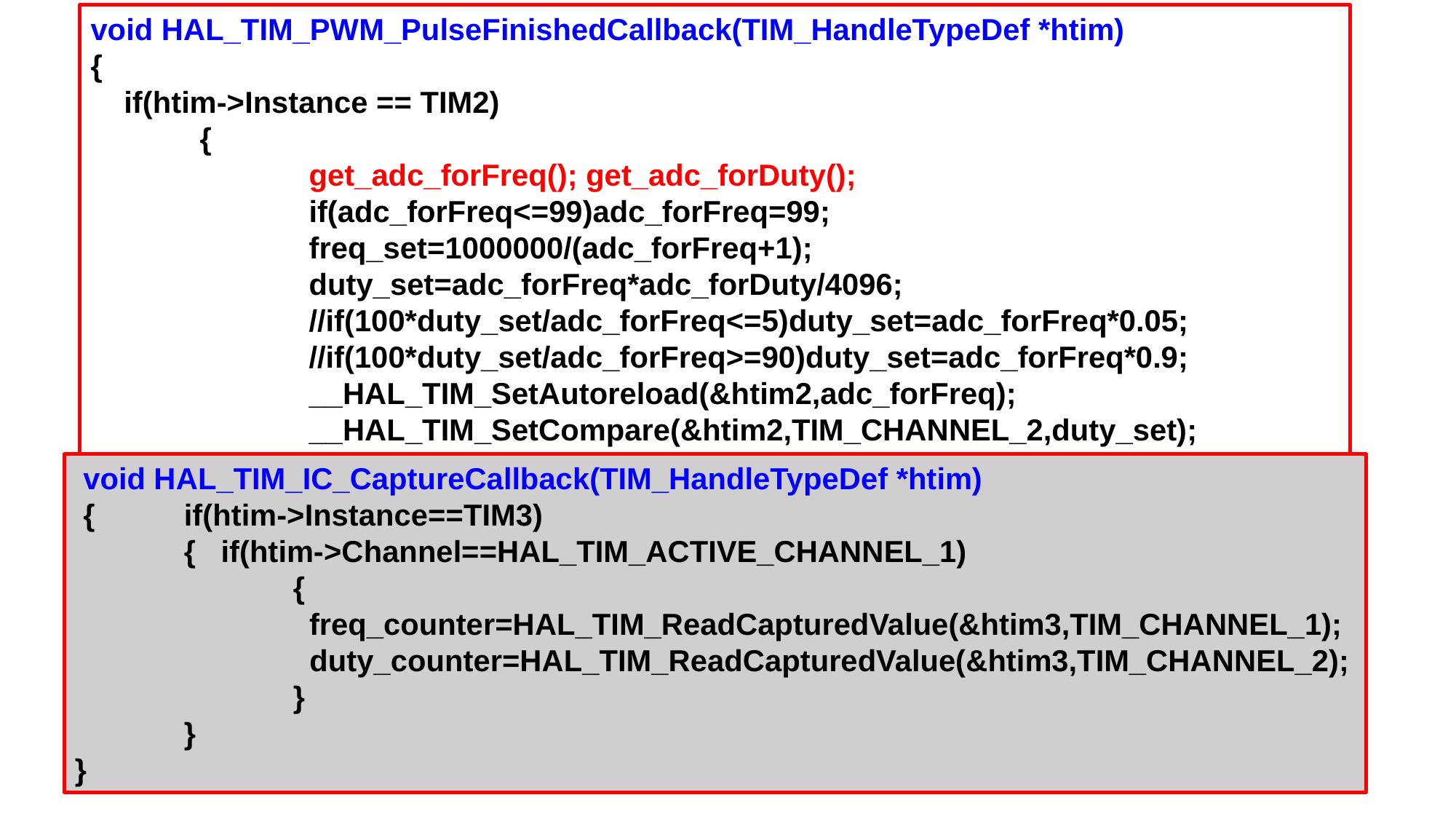

void HAL_TIM_PWM_PulseFinishedCallback(TIM_HandleTypeDef *htim)
{
    if(htim->Instance == TIM2)
	{
		get_adc_forFreq(); get_adc_forDuty();
		if(adc_forFreq<=99)adc_forFreq=99;
		freq_set=1000000/(adc_forFreq+1);
		duty_set=adc_forFreq*adc_forDuty/4096;
		//if(100*duty_set/adc_forFreq<=5)duty_set=adc_forFreq*0.05;
		//if(100*duty_set/adc_forFreq>=90)duty_set=adc_forFreq*0.9;
		__HAL_TIM_SetAutoreload(&htim2,adc_forFreq);
		__HAL_TIM_SetCompare(&htim2,TIM_CHANNEL_2,duty_set);
	}

}
 void HAL_TIM_IC_CaptureCallback(TIM_HandleTypeDef *htim)
 {	if(htim->Instance==TIM3)
	{   if(htim->Channel==HAL_TIM_ACTIVE_CHANNEL_1)
		{
                            freq_counter=HAL_TIM_ReadCapturedValue(&htim3,TIM_CHANNEL_1);
	               duty_counter=HAL_TIM_ReadCapturedValue(&htim3,TIM_CHANNEL_2);		}
	}
}